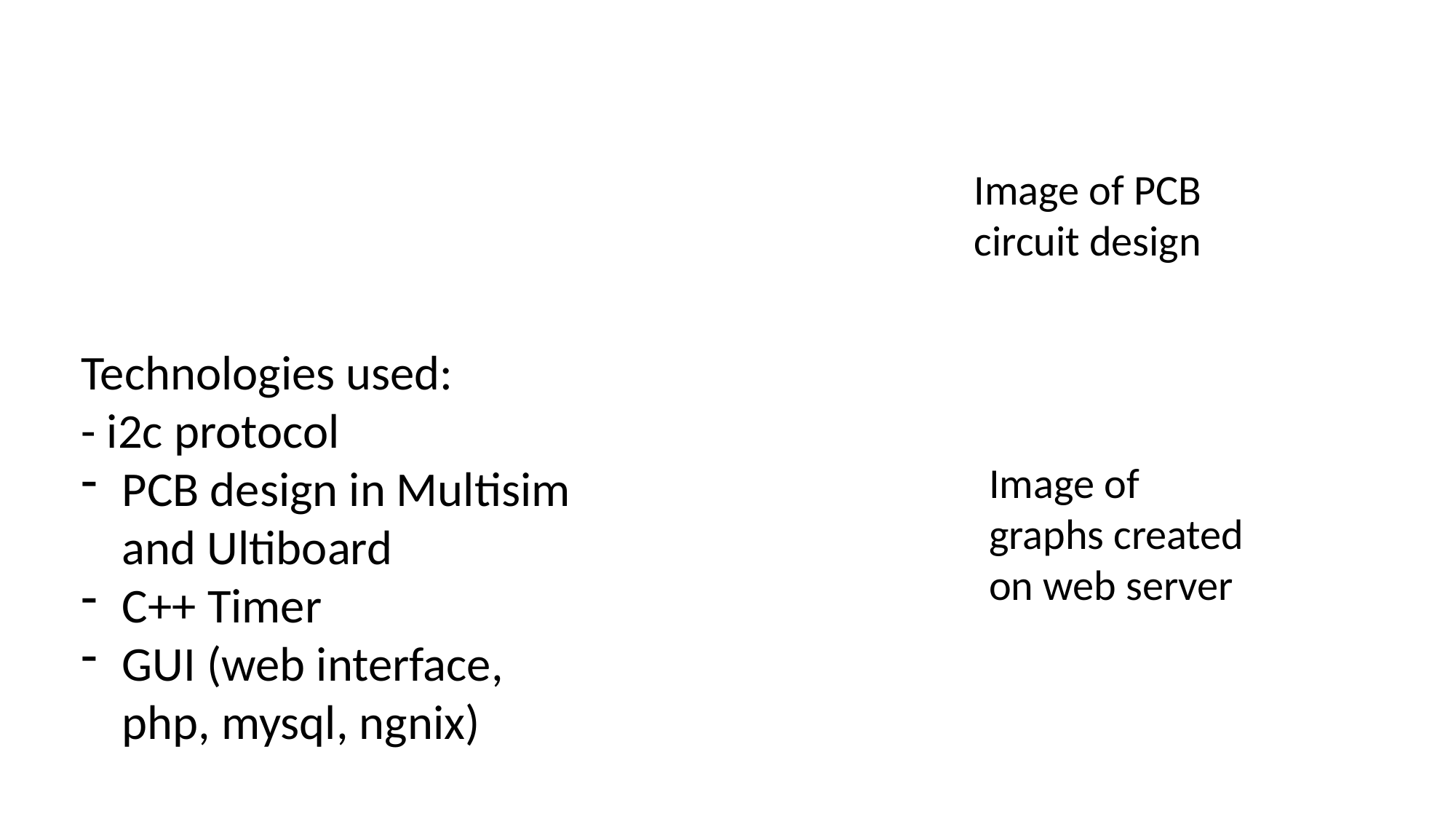

Image of PCB circuit design
Technologies used:
- i2c protocol
PCB design in Multisim and Ultiboard
C++ Timer
GUI (web interface, php, mysql, ngnix)

Image of graphs created  on web server